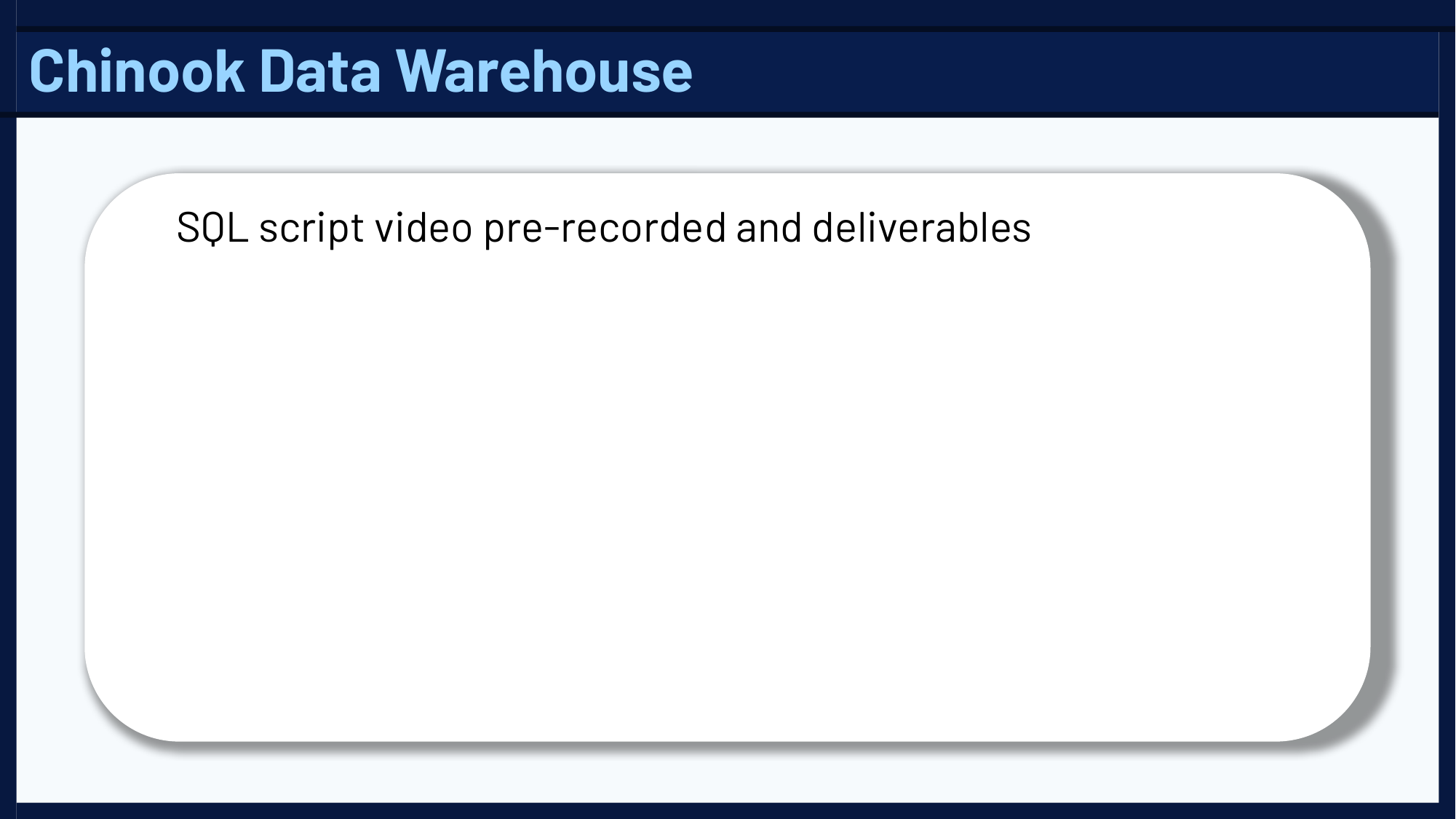

# Chinook Data Warehouse

SQL script video pre-recorded and deliverables